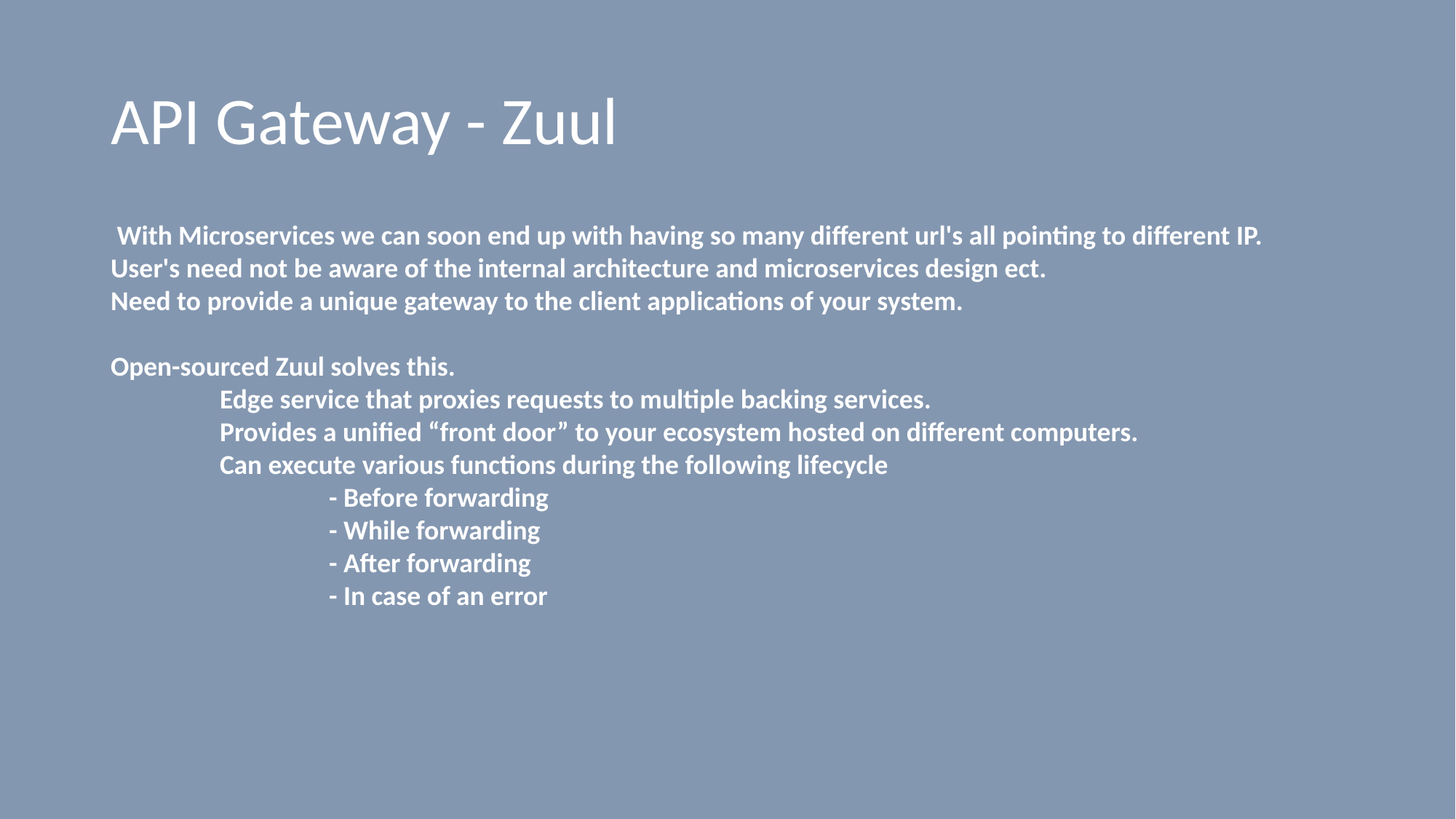

# API Gateway - Zuul
 With Microservices we can soon end up with having so many different url's all pointing to different IP.
User's need not be aware of the internal architecture and microservices design ect.
Need to provide a unique gateway to the client applications of your system.

Open-sourced Zuul solves this.
	Edge service that proxies requests to multiple backing services.
	Provides a unified “front door” to your ecosystem hosted on different computers.
	Can execute various functions during the following lifecycle
		- Before forwarding
		- While forwarding
		- After forwarding
		- In case of an error